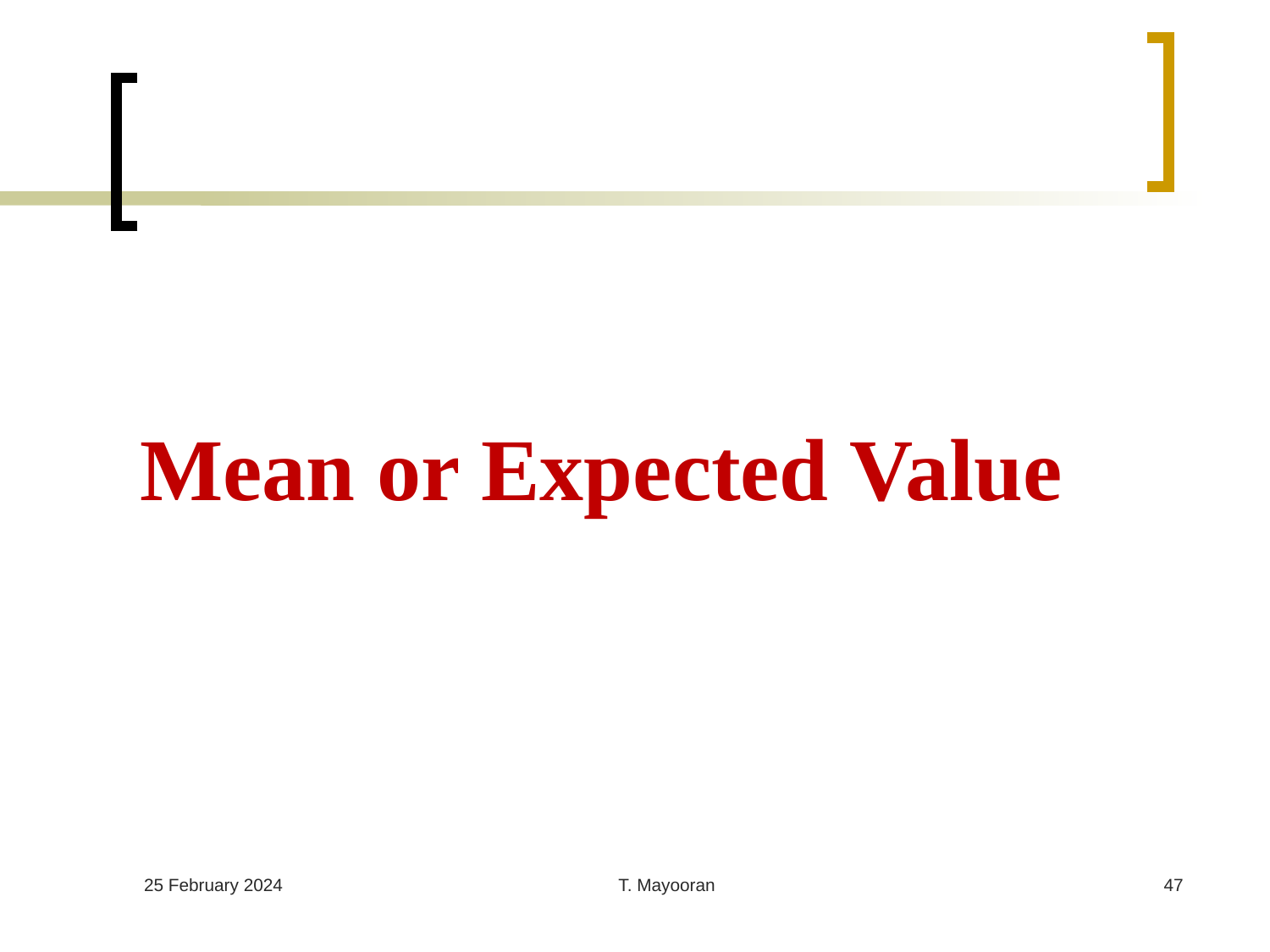

# Mean or Expected Value
25 February 2024
T. Mayooran
47